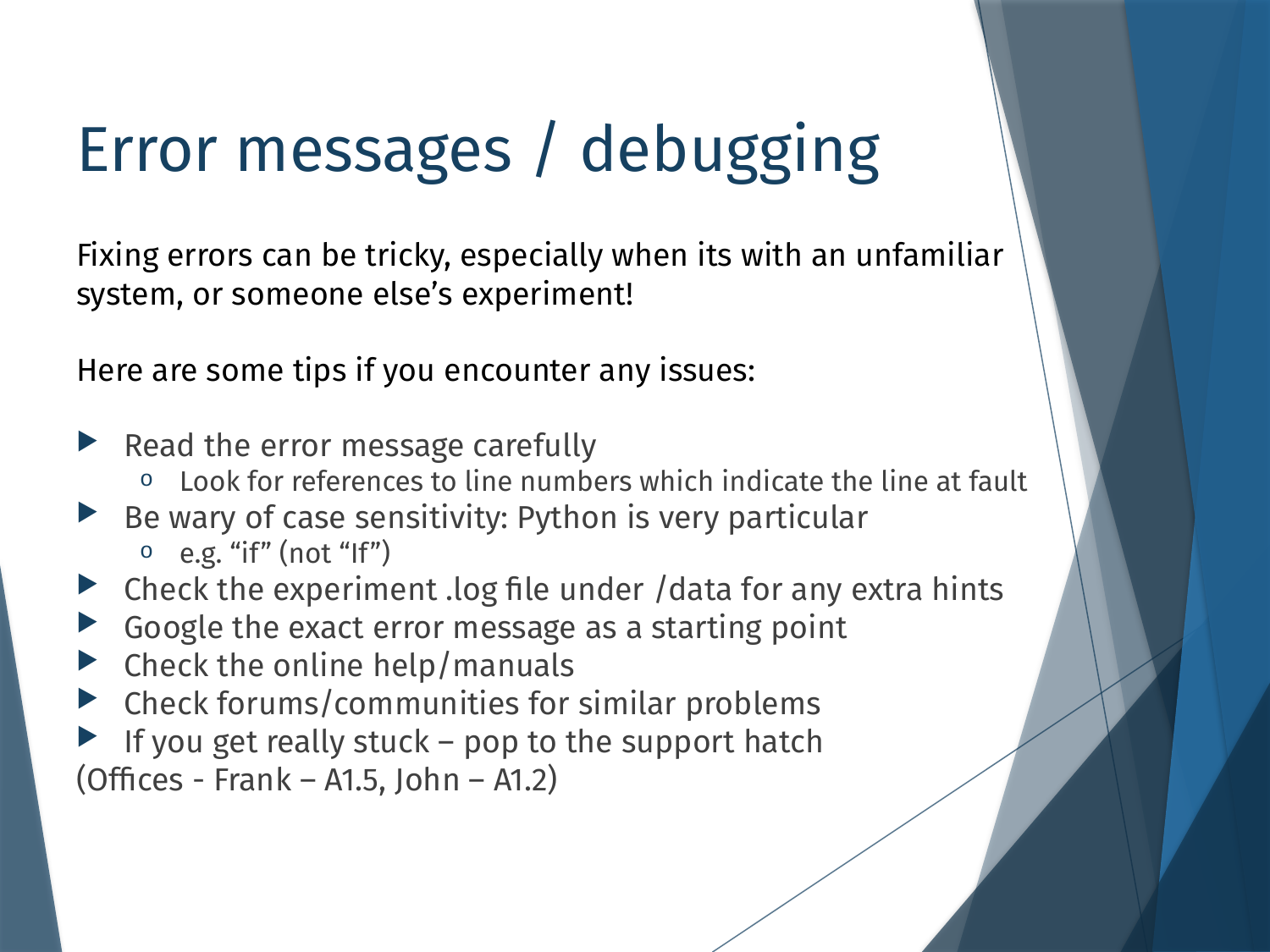

# Error messages / debugging
Fixing errors can be tricky, especially when its with an unfamiliar
system, or someone else’s experiment!

Here are some tips if you encounter any issues:

Read the error message carefully
Look for references to line numbers which indicate the line at fault
Be wary of case sensitivity: Python is very particular
e.g. “if” (not “If”)
Check the experiment .log file under /data for any extra hints
Google the exact error message as a starting point
Check the online help/manuals
Check forums/communities for similar problems
If you get really stuck – pop to the support hatch
(Offices - Frank – A1.5, John – A1.2)